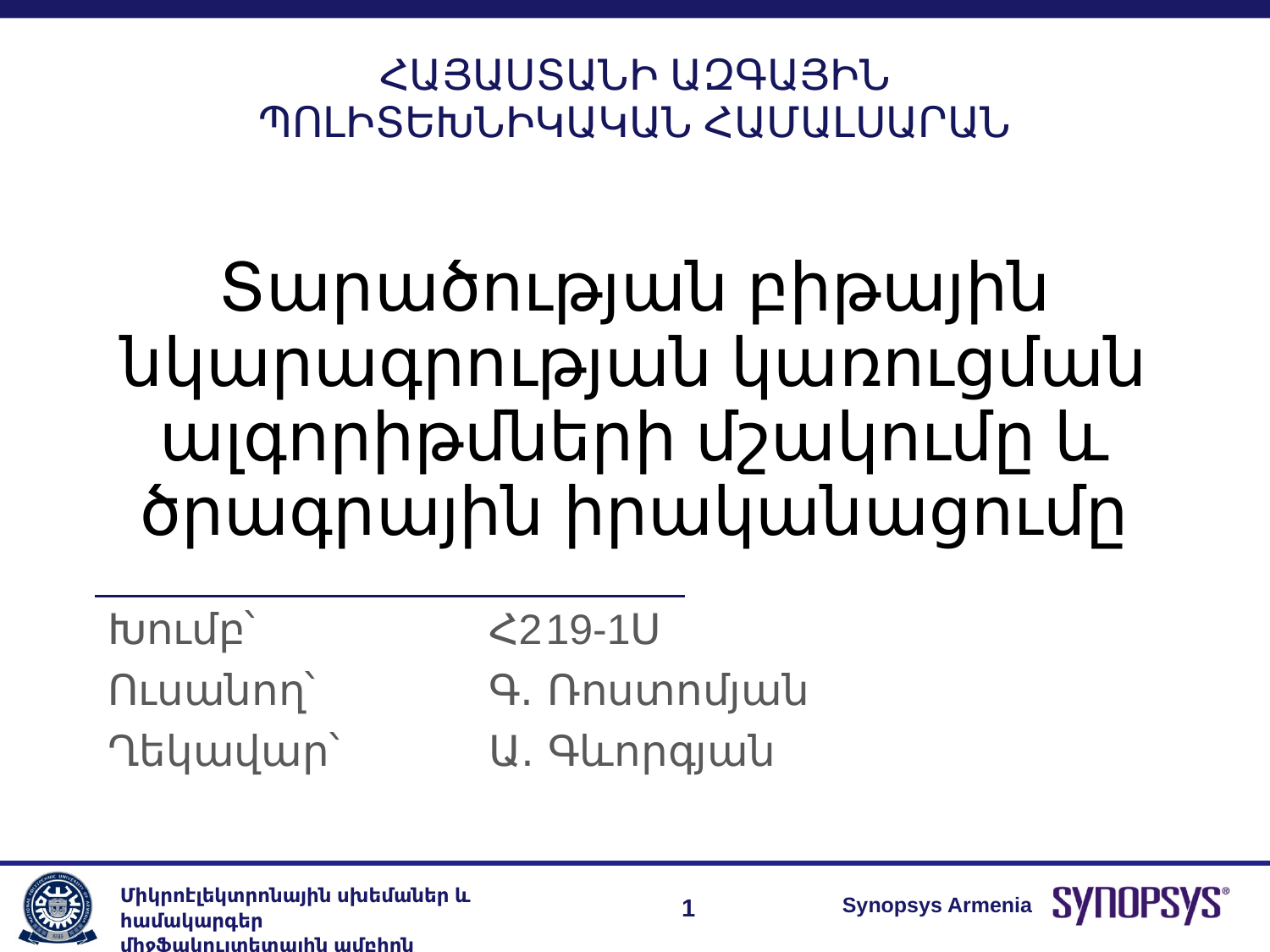

# Տարածության բիթային նկարագրության կառուցման ալգորիթմների մշակումը և ծրագրային իրականացումը
Խումբ՝		Հ219-1Ս
Ուսանող՝		Գ. Ռոստոմյան
Ղեկավար՝		Ա. Գևորգյան